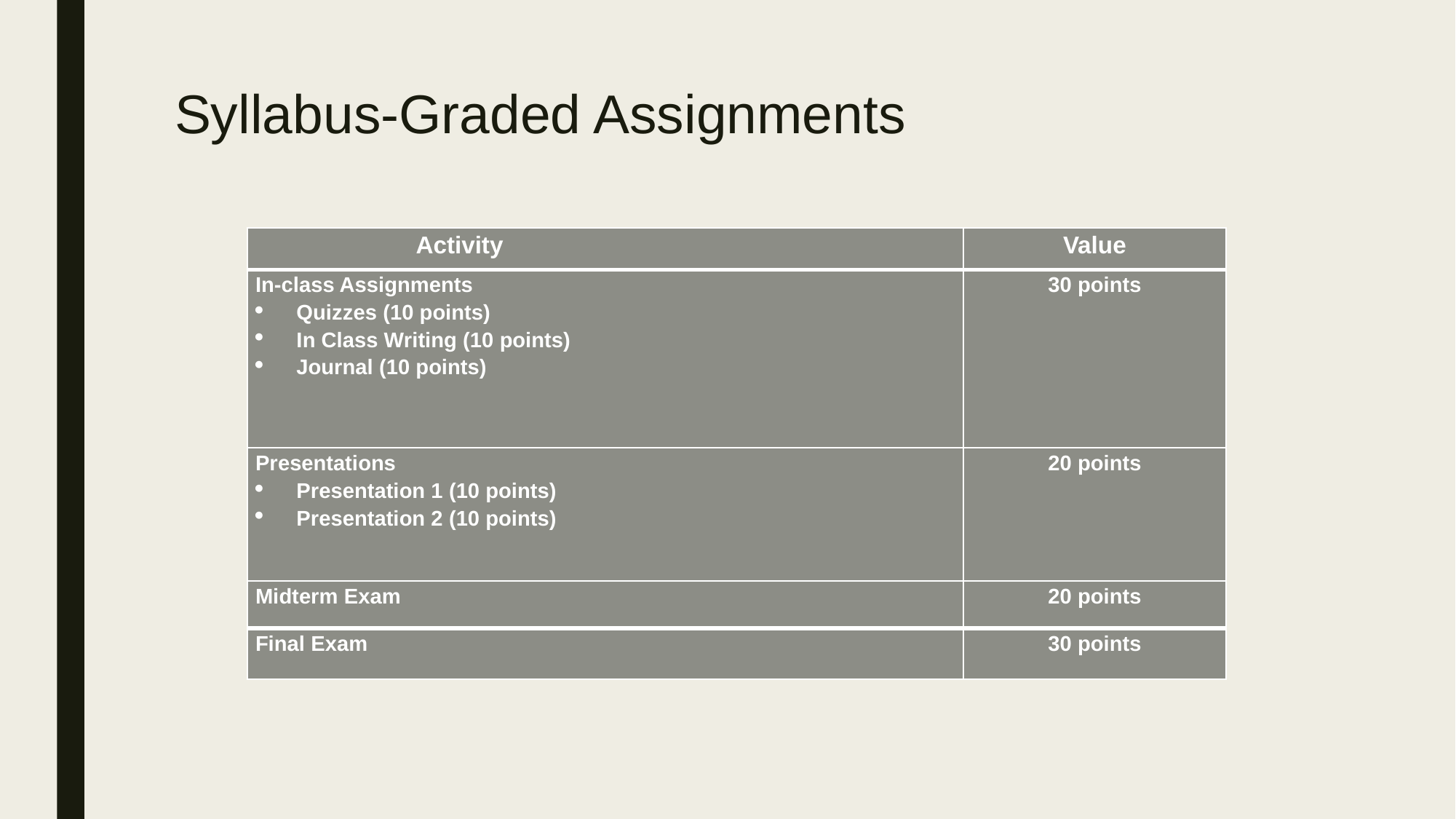

# Syllabus-Graded Assignments
| Activity | Value |
| --- | --- |
| In-class Assignments Quizzes (10 points) In Class Writing (10 points) Journal (10 points) | 30 points |
| Presentations Presentation 1 (10 points) Presentation 2 (10 points) | 20 points |
| Midterm Exam | 20 points |
| Final Exam | 30 points |